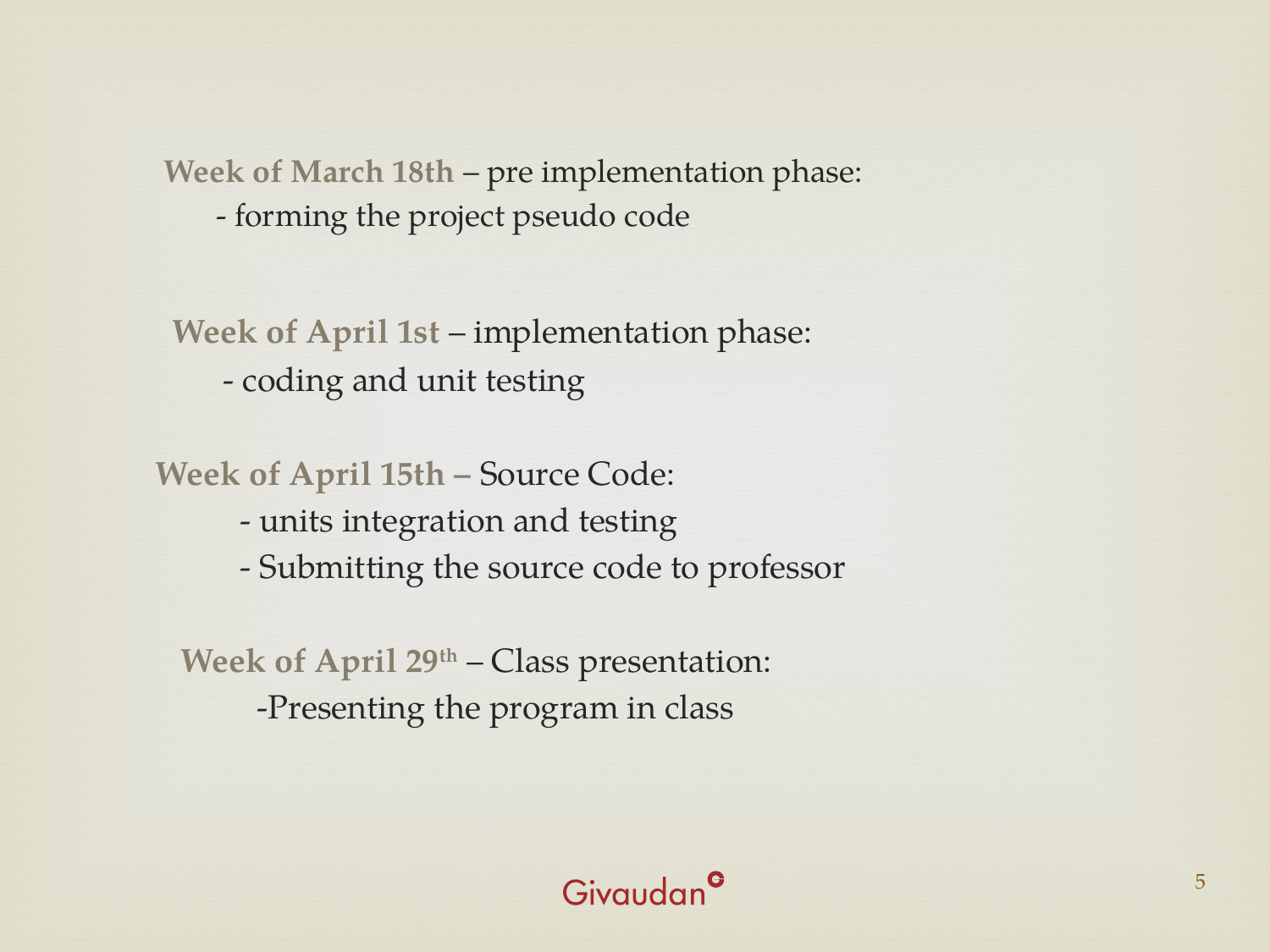

Week of March 18th – pre implementation phase:
                - forming the project pseudo code

        Week of April 1st – implementation phase:
                - coding and unit testing

        Week of April 15th – Source Code:
                  - units integration and testing
                  - Submitting the source code to professor

           Week of April 29th – Class presentation:
                    -Presenting the program in class

5